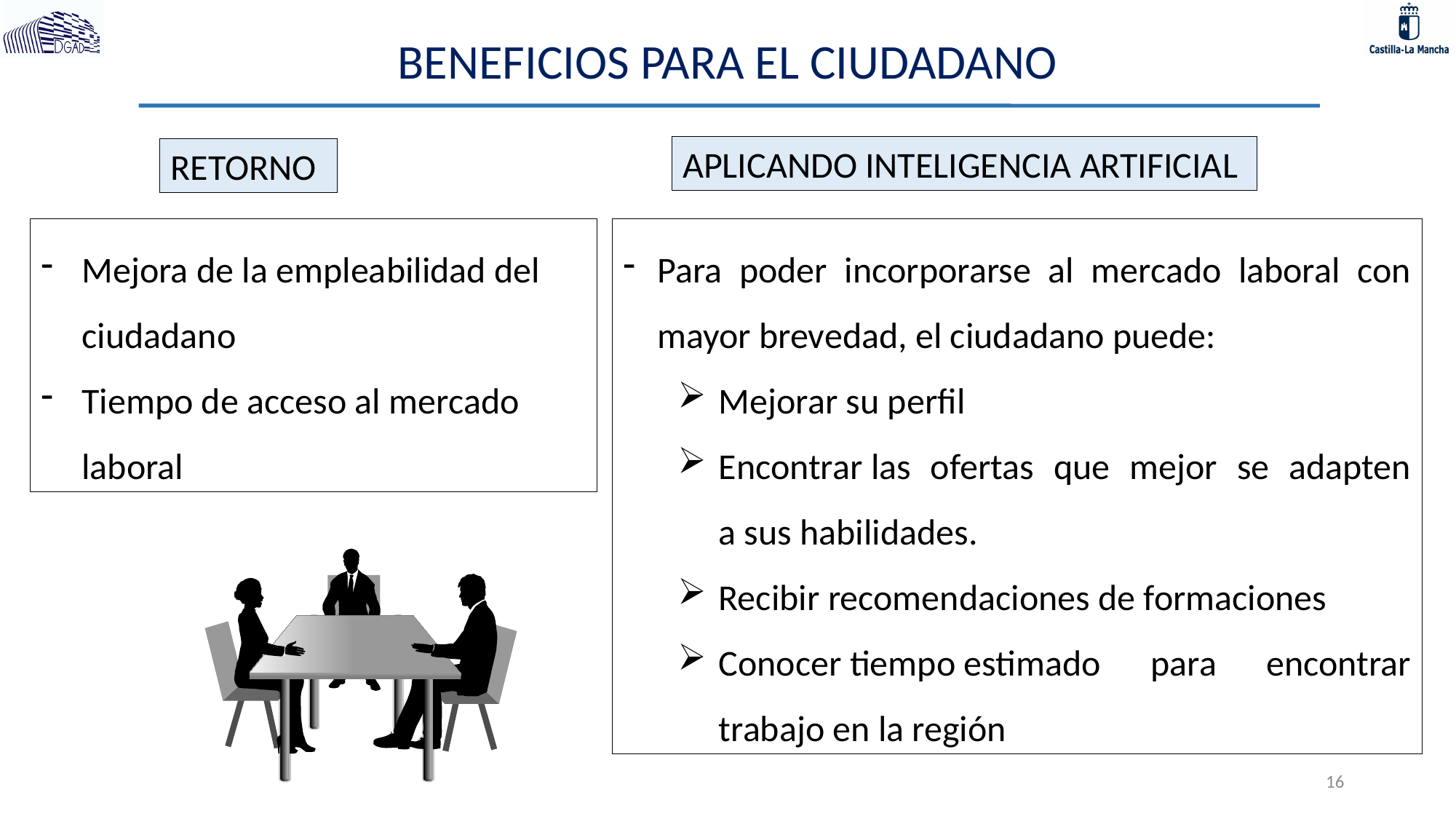

BENEFICIOS PARA EL CIUDADANO

APLICANDO INTELIGENCIA ARTIFICIAL
RETORNO
Mejora de la empleabilidad del ciudadano
Tiempo de acceso al mercado laboral
Para poder incorporarse al mercado laboral con mayor brevedad, el ciudadano puede:
Mejorar su perfil
Encontrar las ofertas que mejor se adapten a sus habilidades.
Recibir re​comendaciones de formaciones
Conocer tiempo estimado para encontrar trabajo en la región

16